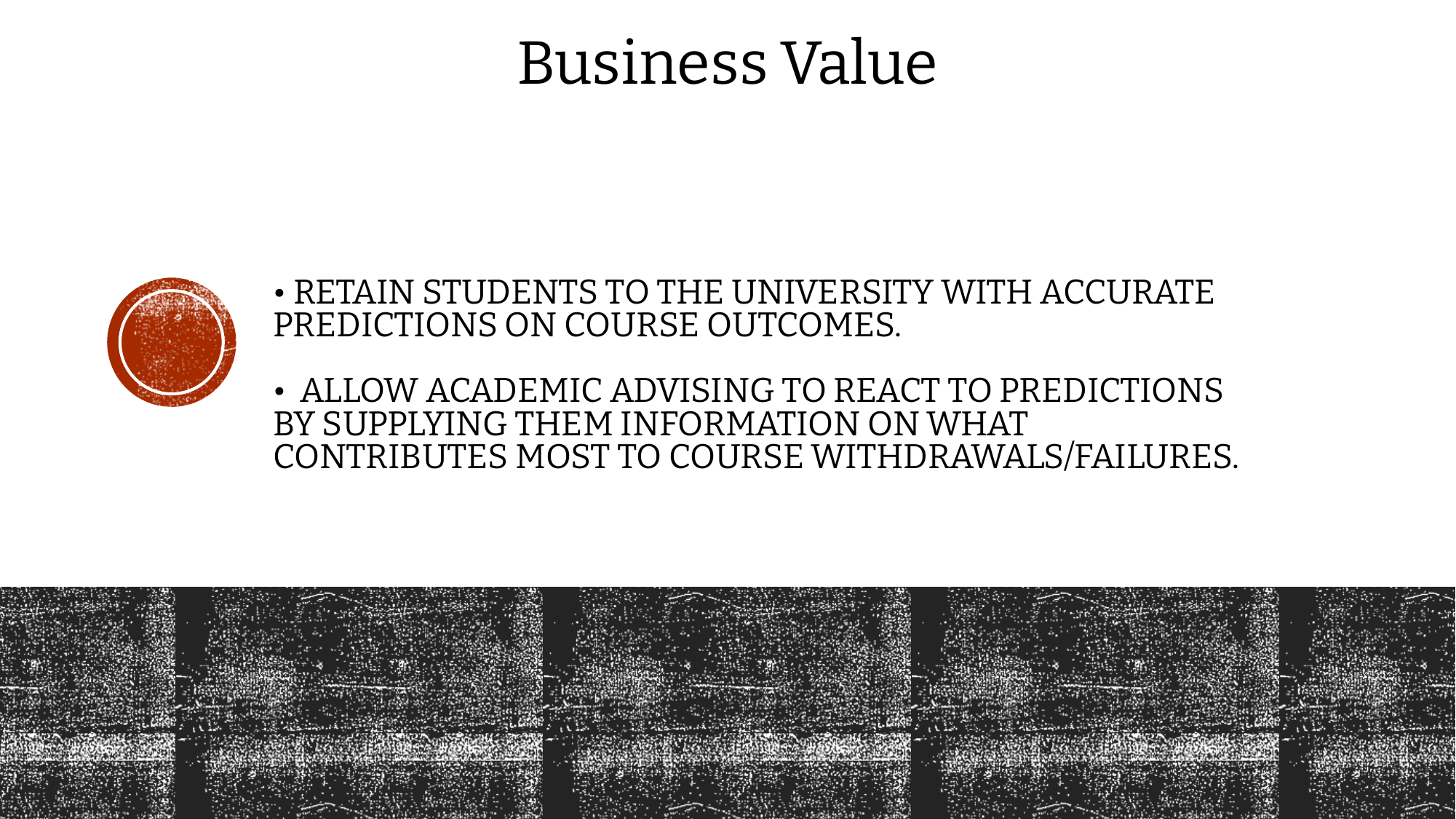

Business Value
# • Retain students to the university with accurate predictions on course outcomes. •  Allow academic advising to react to predictions by supplying them information on what contributes most to course withdrawals/failures.